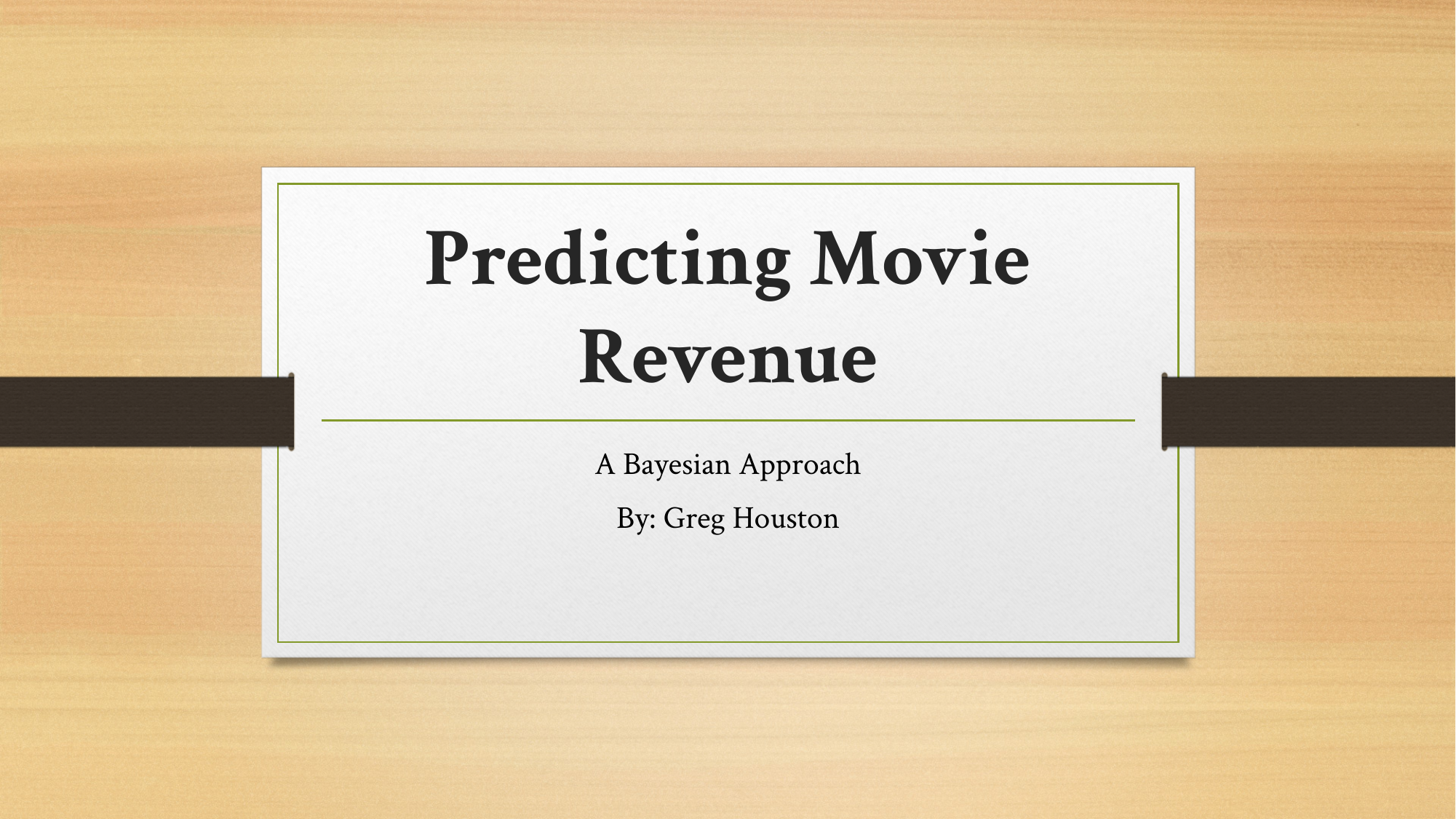

# Predicting Movie Revenue
A Bayesian Approach
By: Greg Houston